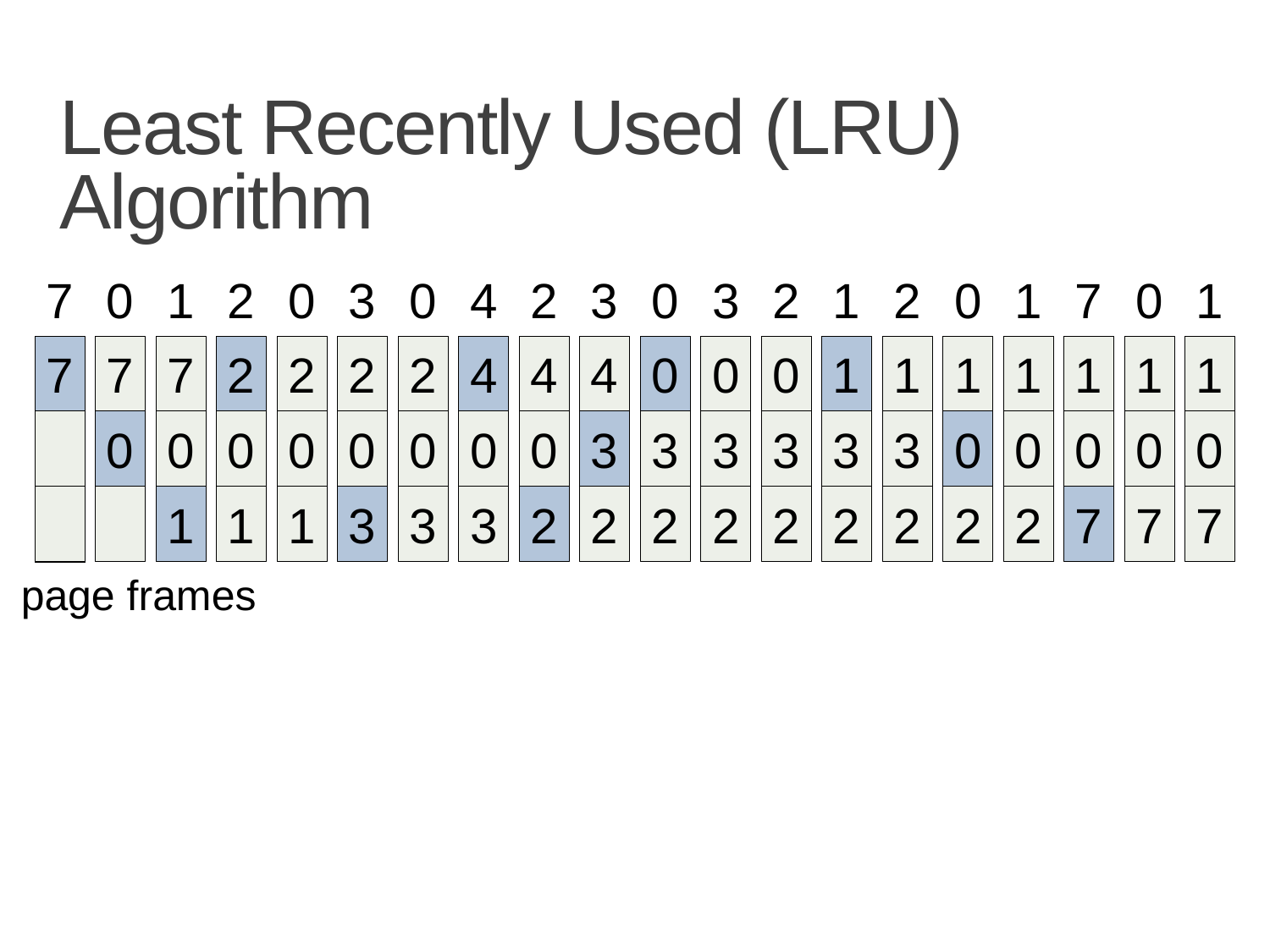

# Least Recently Used (LRU) Algorithm
7
0
1
2
0
3
0
4
2
3
0
3
2
1
2
0
1
7
0
1
7

7
0

7
0
1
2
0
1
2
0
1
2
0
3
2
0
3
4
0
3
4
0
2
4
3
2
0
3
2
0
3
2
0
3
2
1
3
2
1
3
2
1
0
2
1
0
2
1
0
7
1
0
7
1
0
7

page frames